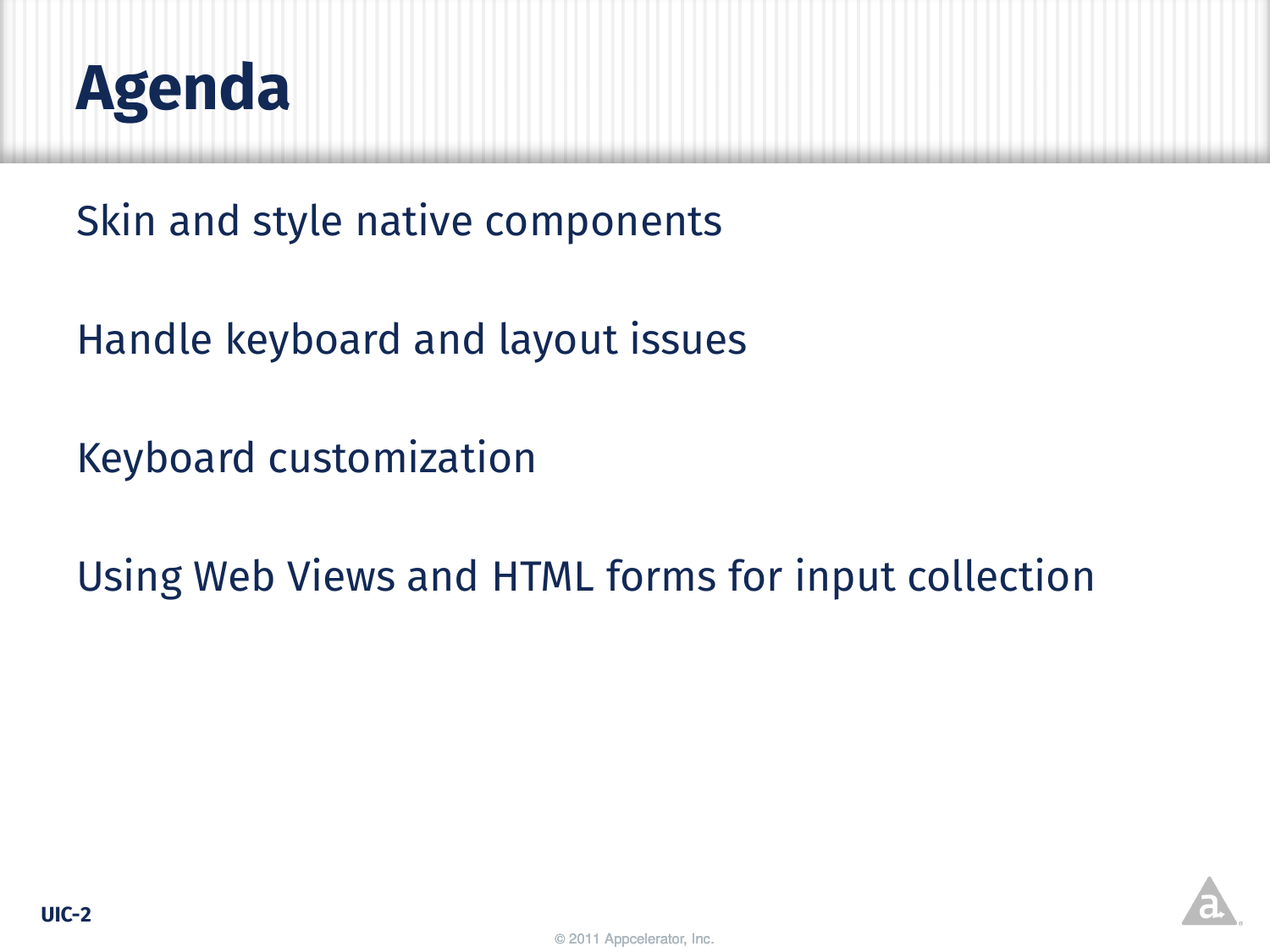

# Agenda
Skin and style native components

Handle keyboard and layout issues

Keyboard customization

Using Web Views and HTML forms for input collection
UIC-2